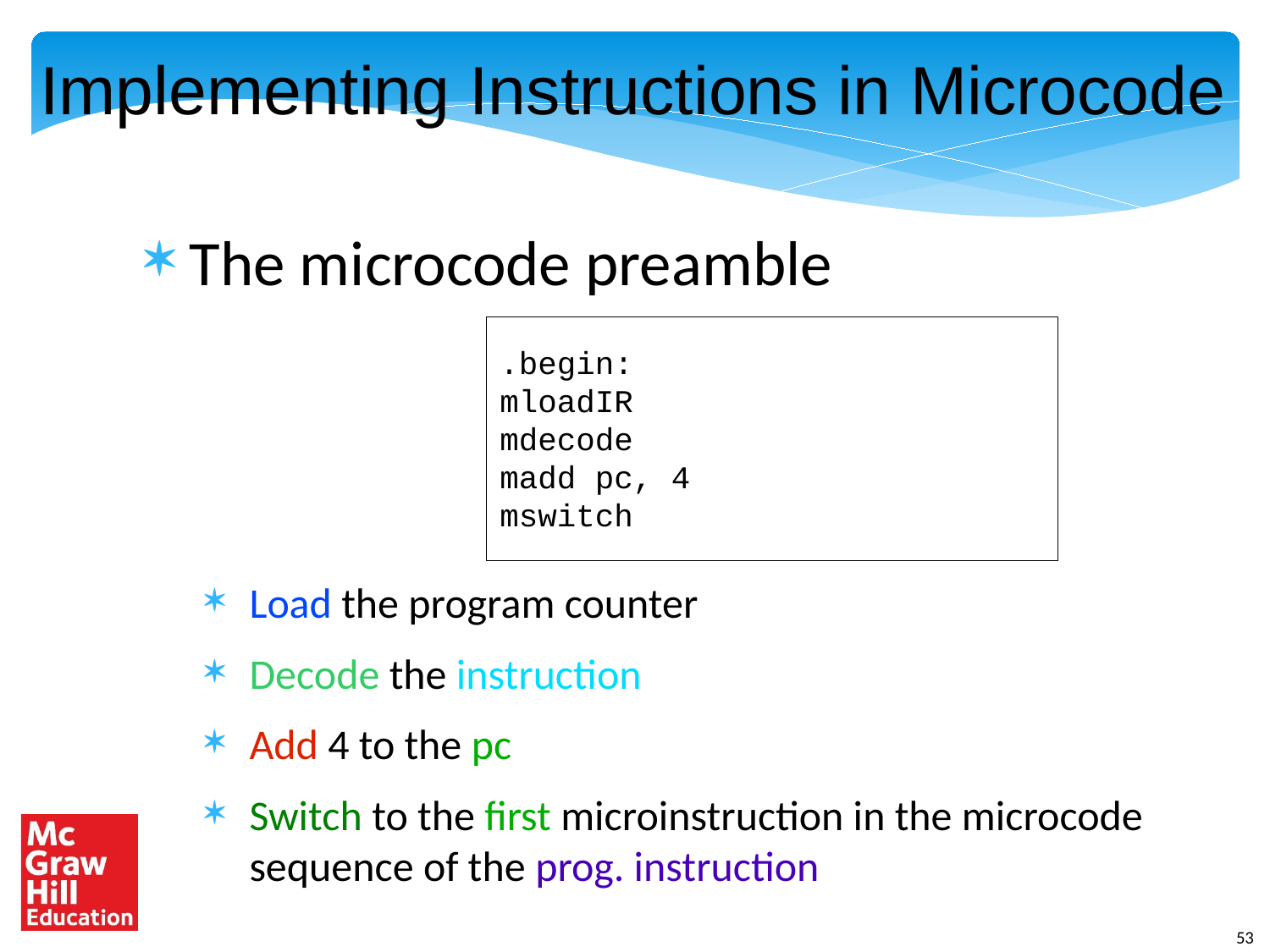

Implementing Instructions in Microcode
The microcode preamble

Load the program counter
Decode the instruction
Add 4 to the pc
Switch to the first microinstruction in the microcode sequence of the prog. instruction

.begin:
mloadIR
mdecode
madd pc, 4
mswitch